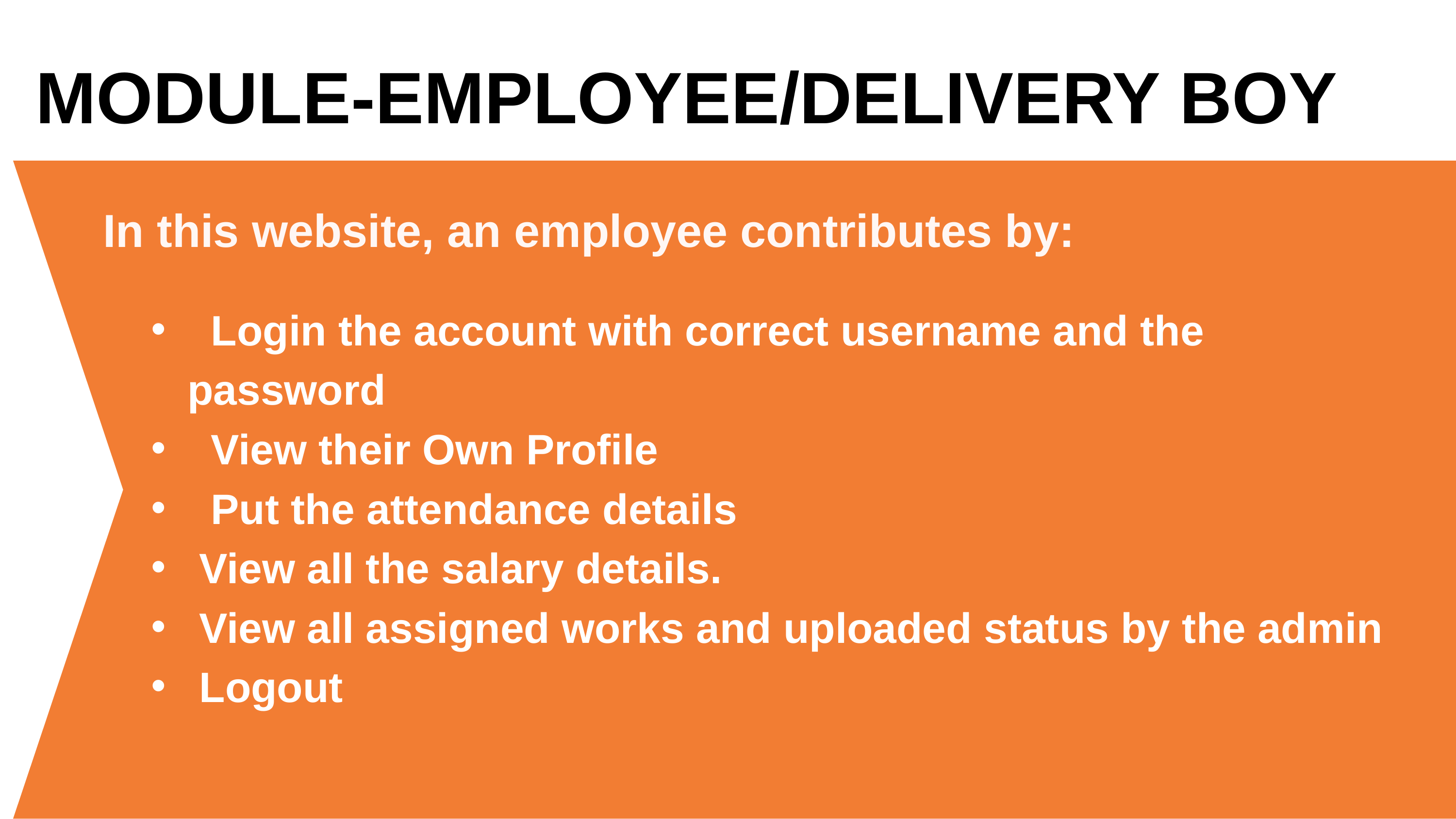

MODULE-EMPLOYEE/DELIVERY BOY
In this website, an employee contributes by:

  Login the account with correct username and the password
  View their Own Profile
  Put the attendance details
 View all the salary details.
 View all assigned works and uploaded status by the admin
 Logout